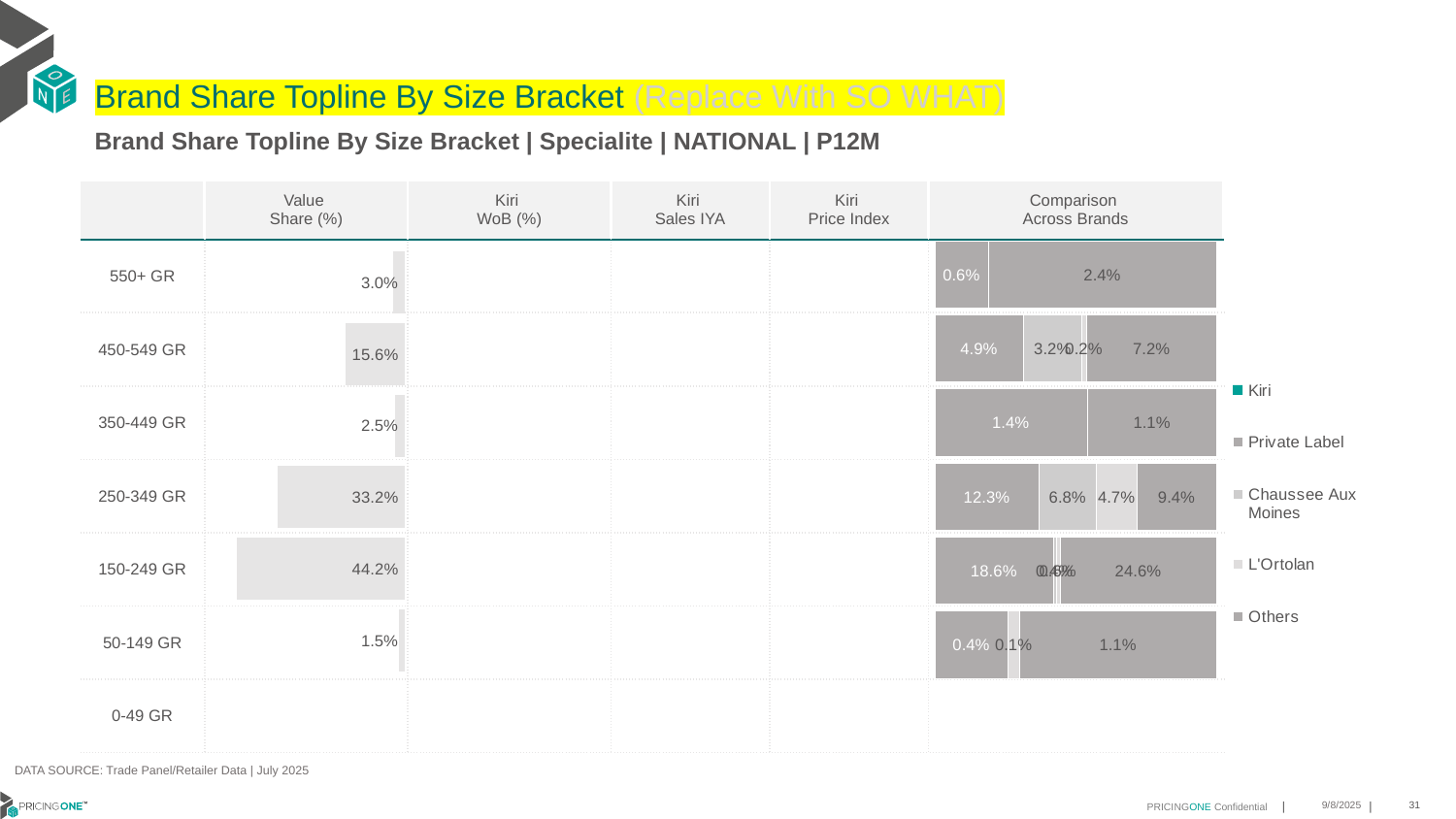

# Brand Share Topline By Size Bracket (Replace With SO WHAT)
Brand Share Topline By Size Bracket | Specialite | NATIONAL | P12M
|  | Value Share (%) | Kiri WoB (%) | Kiri Sales IYA | Kiri Price Index | Comparison Across Brands |
| --- | --- | --- | --- | --- | --- |
| 550+ GR |  |  |  |  |  |
| 450-549 GR |  |  |  |  |  |
| 350-449 GR |  |  |  |  |  |
| 250-349 GR |  |  |  |  |  |
| 150-249 GR |  |  |  |  |  |
| 50-149 GR |  |  |  |  |  |
| 0-49 GR |  |  |  |  |  |

### Chart

| Category | Kiri | Private Label | Chaussee Aux Moines | L'Ortolan | Others |
|---|---|---|---|---|---|
| 550+ GR | None | 0.005603552019626074 | None | None | 0.02391613506674394 |
| 450-549 GR | None | 0.04920234484583468 | 0.03217432916691929 | 0.002494860494824936 | 0.07223341223780004 |
| 350-449 GR | None | 0.01350622767108383 | None | None | 0.011476924097753218 |
| 250-349 GR | None | 0.12289874928884116 | 0.06787199096948793 | 0.04728950417755975 | 0.09435298256006258 |
| 150-249 GR | None | 0.18570195668086406 | 0.004075565534176443 | 0.006136783963589448 | 0.24563927991142095 |
| 50-149 GR | None | 0.004015851442184036 | None | 0.0006025064691858376 | 0.010803641156032627 |
| 0-49 GR | None | None | None | None | None |

### Chart

| Category | Value Share |
|---|---|
|  | 0.02951968708637001 |

### Chart

| Category | Brand WoB % |
|---|---|
|  | None |
DATA SOURCE: Trade Panel/Retailer Data | July 2025

9/8/2025
31